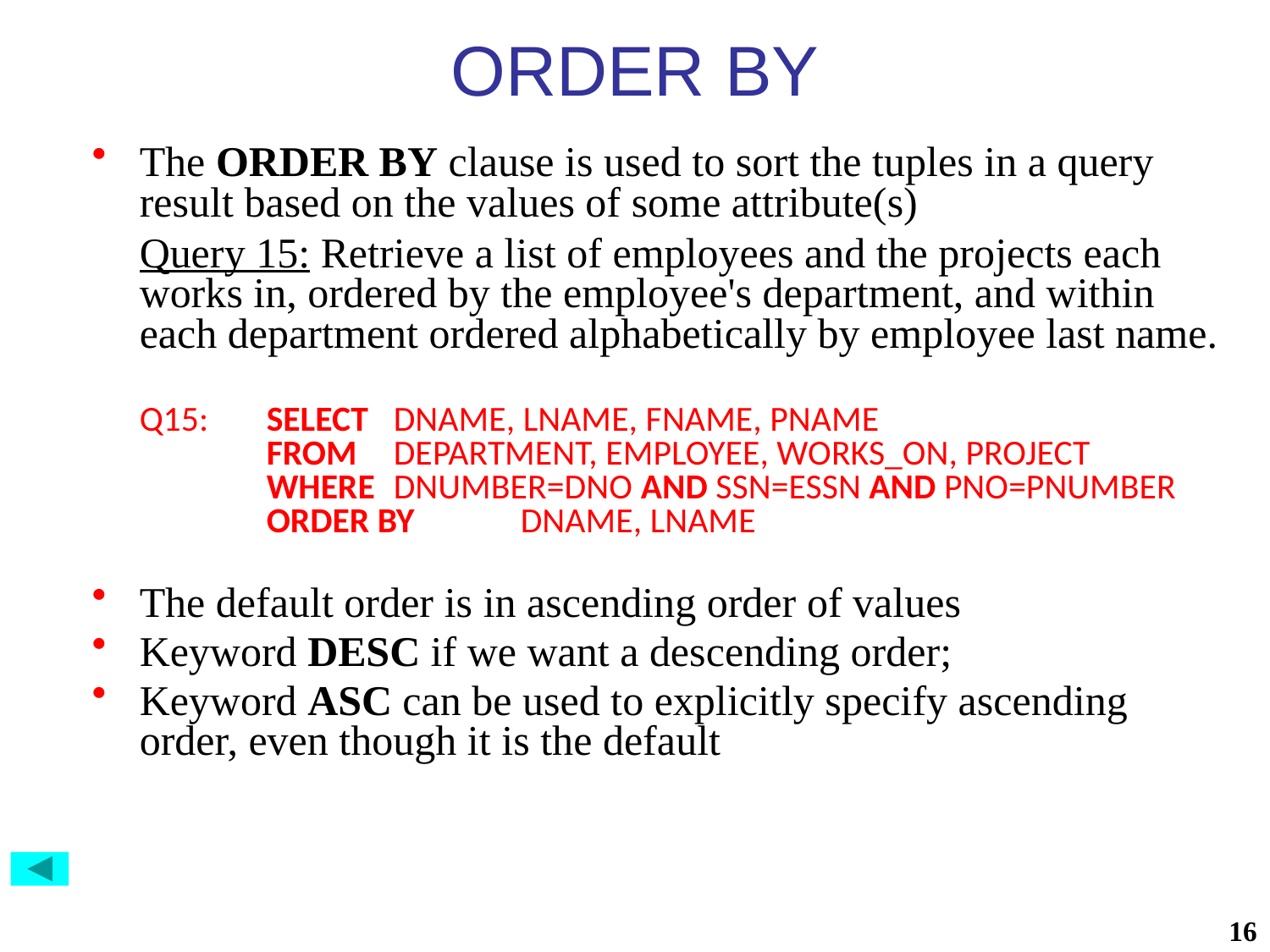

# ORDER BY
The ORDER BY clause is used to sort the tuples in a query result based on the values of some attribute(s)
	Query 15: Retrieve a list of employees and the projects each works in, ordered by the employee's department, and within each department ordered alphabetically by employee last name.
Q15: 	SELECT 	DNAME, LNAME, FNAME, PNAME
      	FROM 	DEPARTMENT, EMPLOYEE, WORKS_ON, PROJECT
	WHERE	DNUMBER=DNO AND SSN=ESSN AND PNO=PNUMBER
	ORDER BY	DNAME, LNAME

The default order is in ascending order of values
Keyword DESC if we want a descending order;
Keyword ASC can be used to explicitly specify ascending order, even though it is the default

16